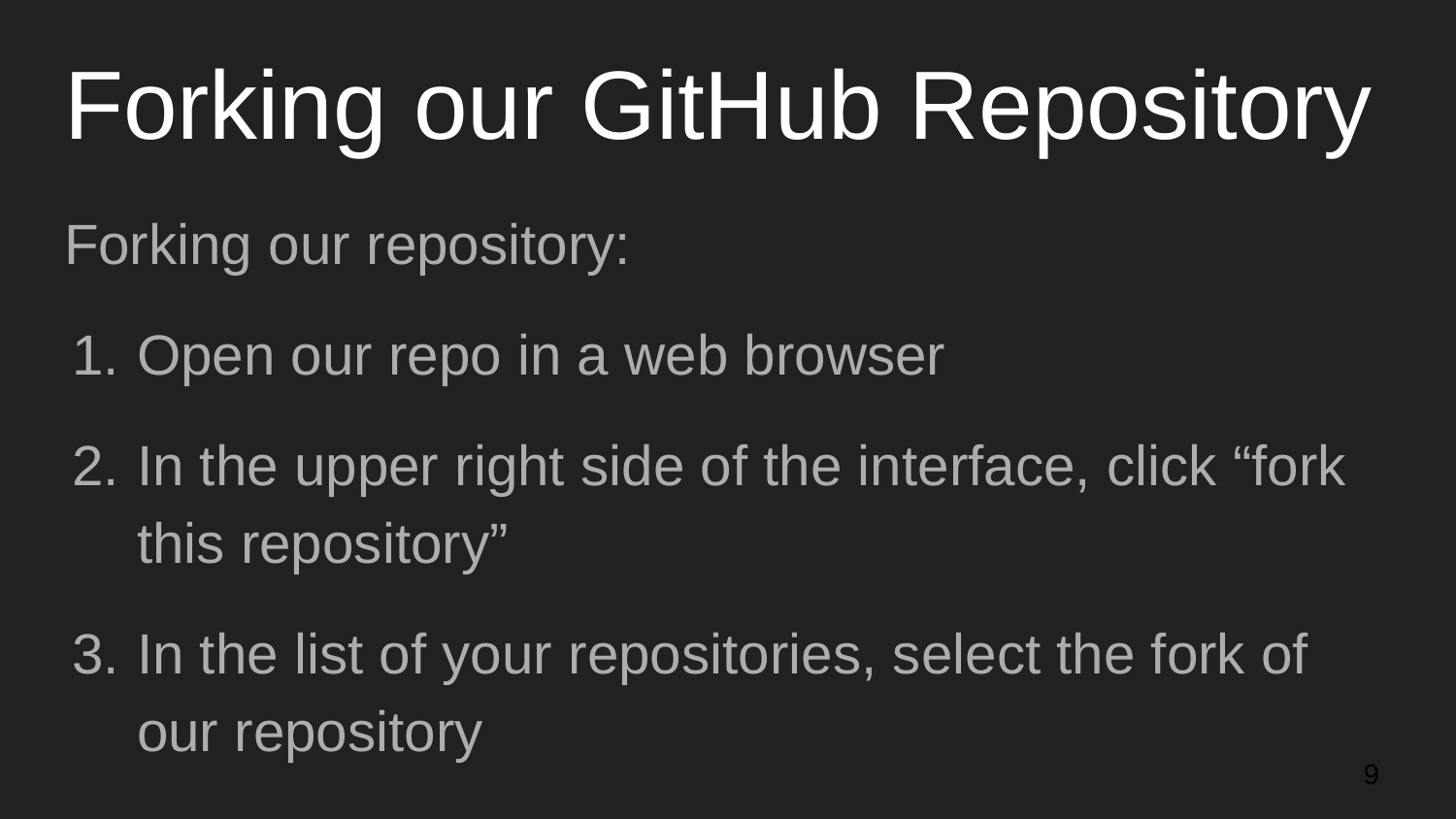

# Forking our GitHub Repository
Forking our repository:
Open our repo in a web browser
In the upper right side of the interface, click “fork this repository”
In the list of your repositories, select the fork of our repository
Clone your fork of our repository to your computer
9